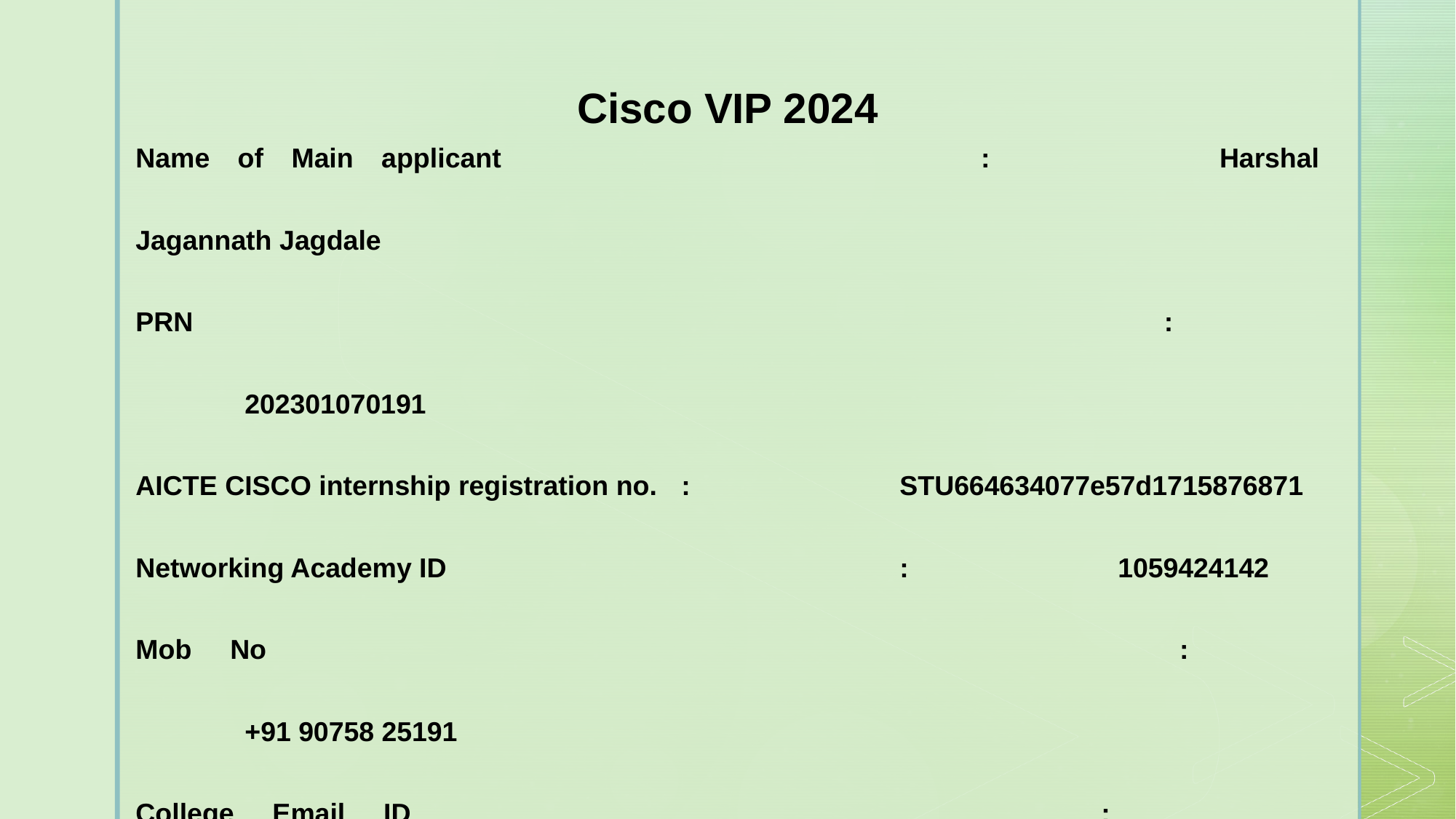

Name of Main applicant 					: 		Harshal Jagannath Jagdale
PRN 									: 		202301070191
AICTE CISCO internship registration no. 	: 		STU664634077e57d1715876871
Networking Academy ID					: 		1059424142
Mob No 									: 		+91 90758 25191
College Email ID 						:		202301070191@mitaoe.ac.in
Professional Email ID 					:	 	harshaljagdale1747@gmail.com
Cisco VIP 2024